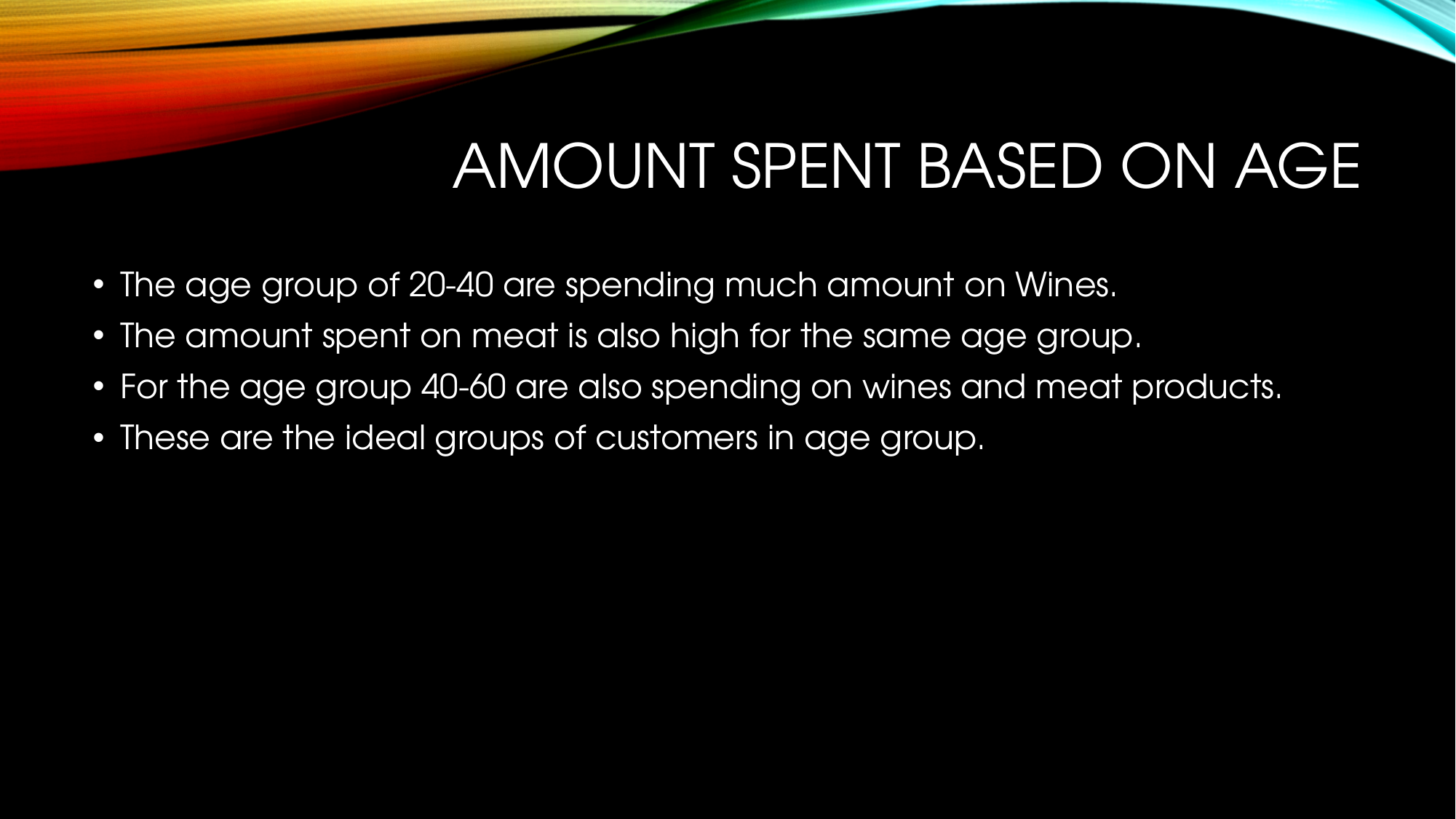

# Amount spent based on age
The age group of 20-40 are spending much amount on Wines.
The amount spent on meat is also high for the same age group.
For the age group 40-60 are also spending on wines and meat products.
These are the ideal groups of customers in age group.